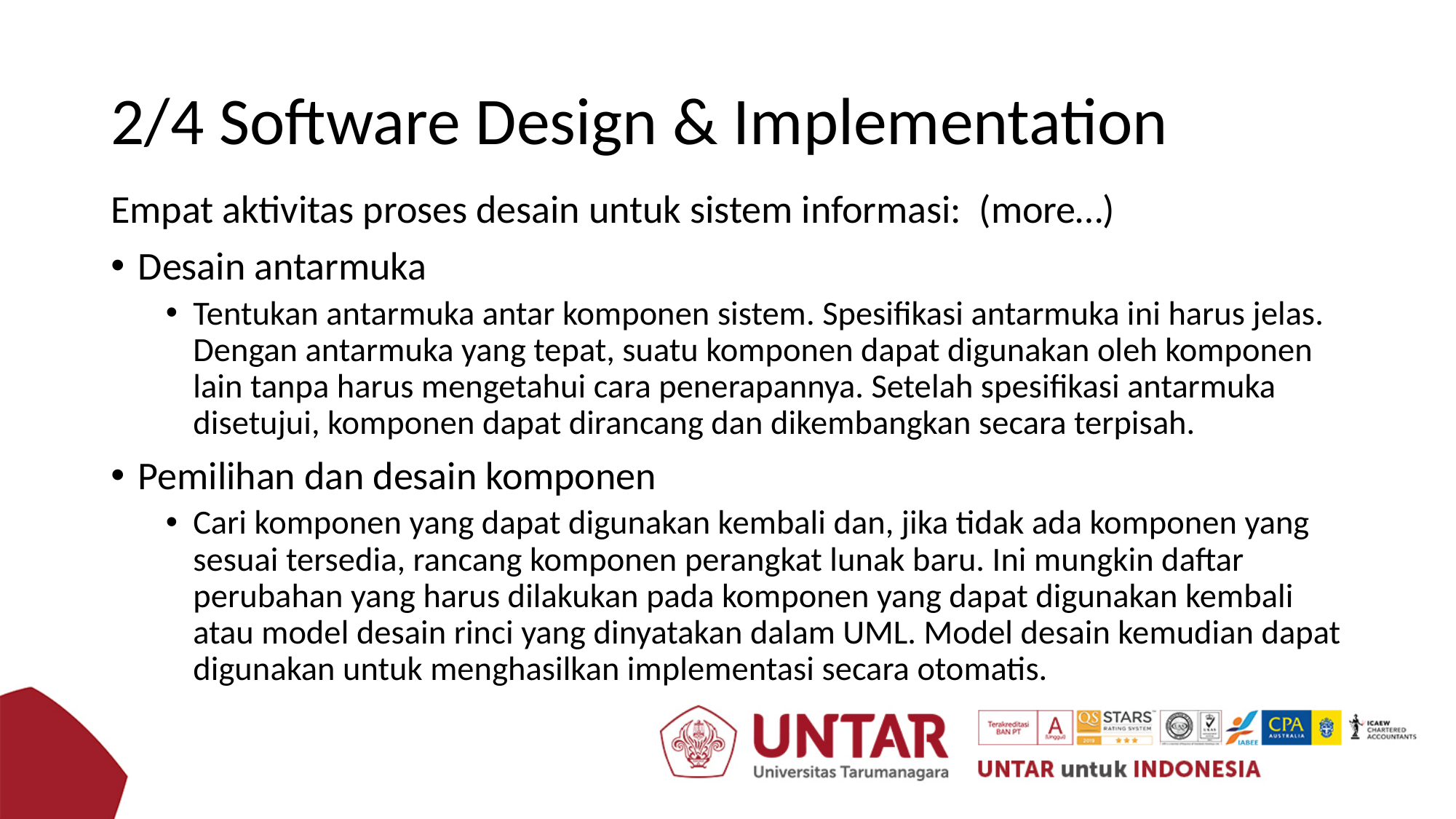

# 2/4 Software Design & Implementation
Empat aktivitas proses desain untuk sistem informasi:  (more…)
Desain antarmuka
Tentukan antarmuka antar komponen sistem. Spesifikasi antarmuka ini harus jelas. Dengan antarmuka yang tepat, suatu komponen dapat digunakan oleh komponen lain tanpa harus mengetahui cara penerapannya. Setelah spesifikasi antarmuka disetujui, komponen dapat dirancang dan dikembangkan secara terpisah.
Pemilihan dan desain komponen
Cari komponen yang dapat digunakan kembali dan, jika tidak ada komponen yang sesuai tersedia, rancang komponen perangkat lunak baru. Ini mungkin daftar perubahan yang harus dilakukan pada komponen yang dapat digunakan kembali atau model desain rinci yang dinyatakan dalam UML. Model desain kemudian dapat digunakan untuk menghasilkan implementasi secara otomatis.